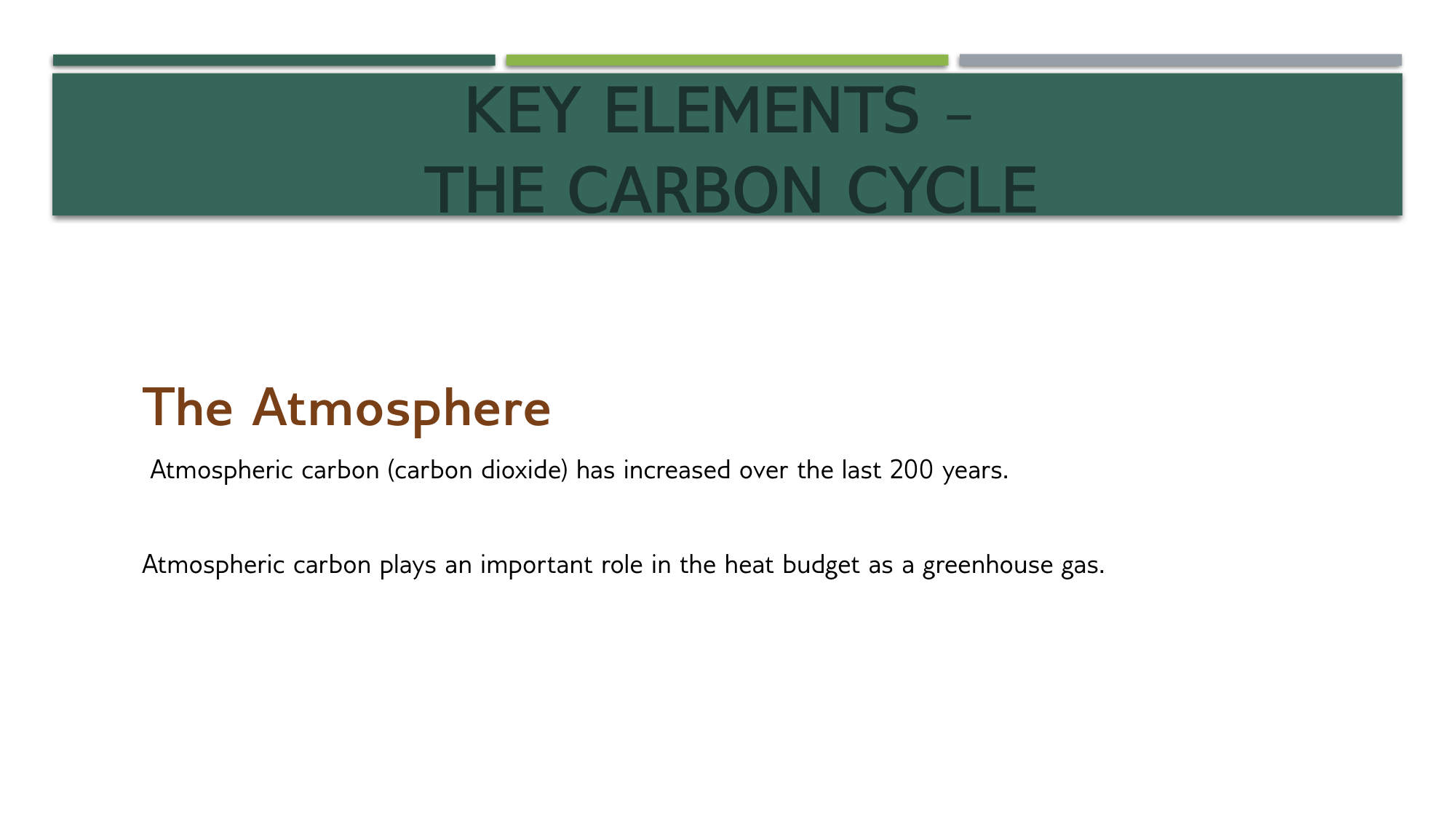

# Key Elements – The Carbon Cycle
The Atmosphere
 Atmospheric carbon (carbon dioxide) has increased over the last 200 years.

Atmospheric carbon plays an important role in the heat budget as a greenhouse gas.